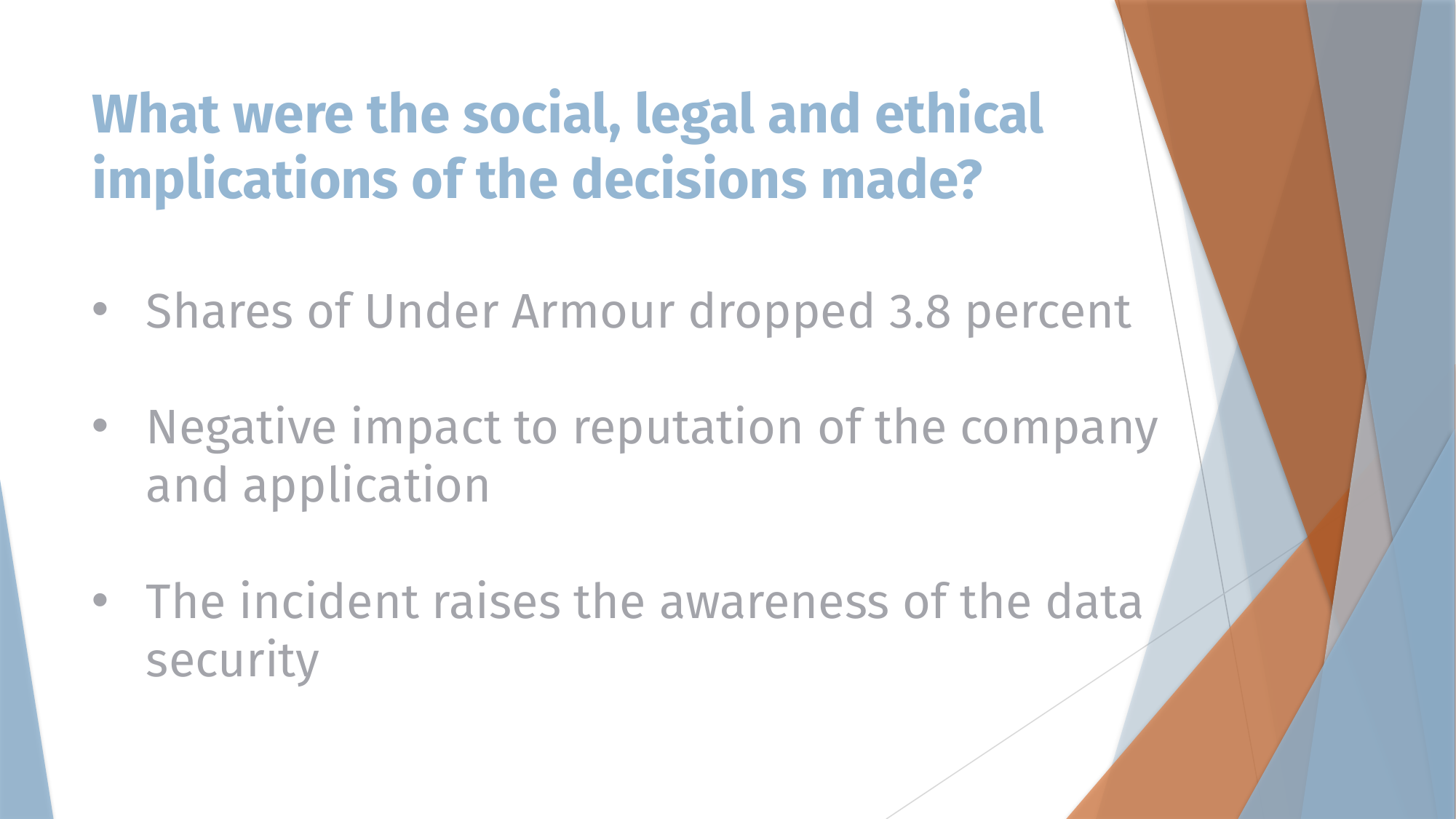

# What were the social, legal and ethical implications of the decisions made?
Shares of Under Armour dropped 3.8 percent

Negative impact to reputation of the company and application

The incident raises the awareness of the data security